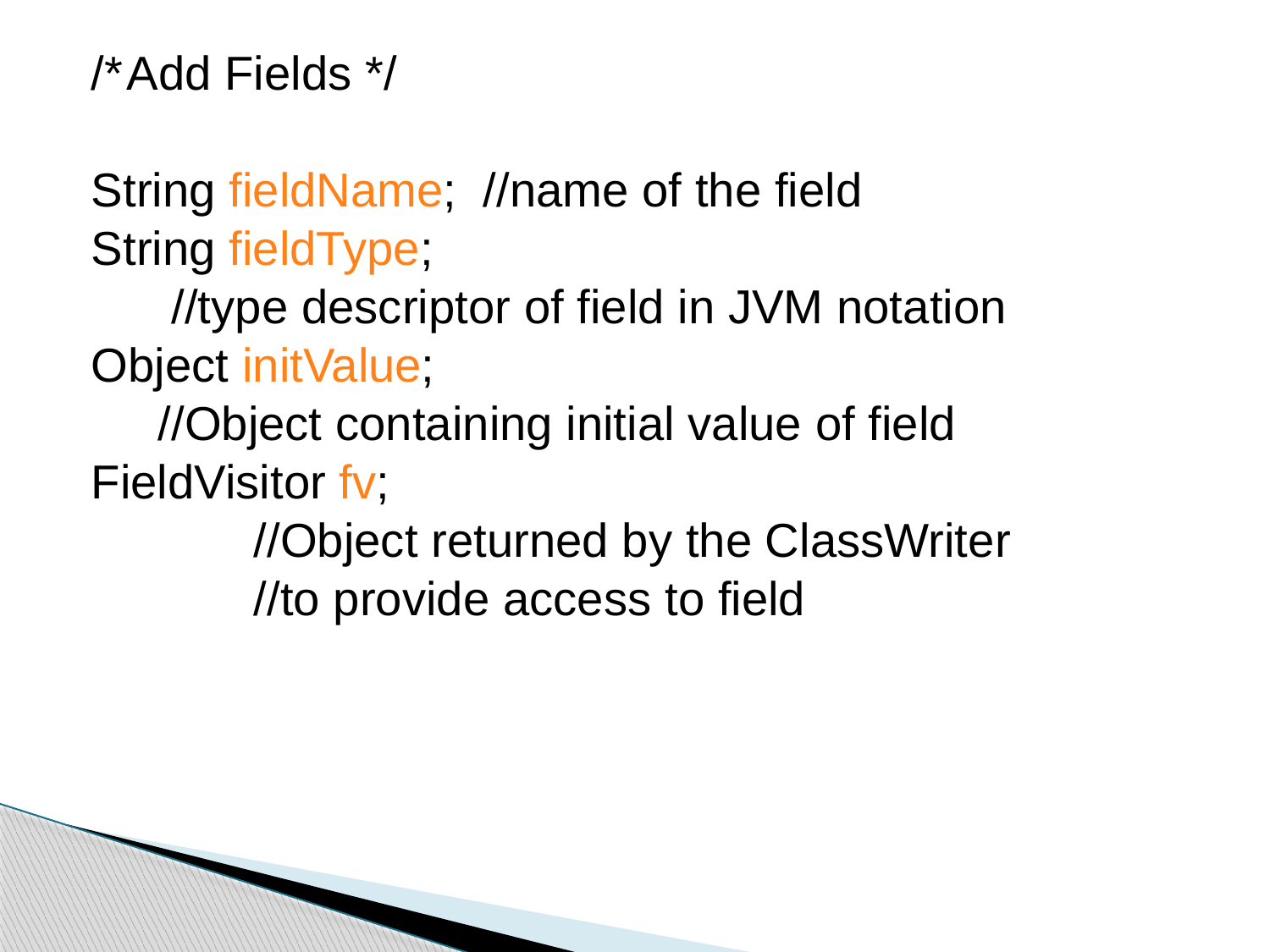

/*	Add Fields */

String fieldName;  //name of the field
String fieldType;
      //type descriptor of field in JVM notation
Object initValue;
     //Object containing initial value of field
FieldVisitor fv;
		//Object returned by the ClassWriter
		//to provide access to field